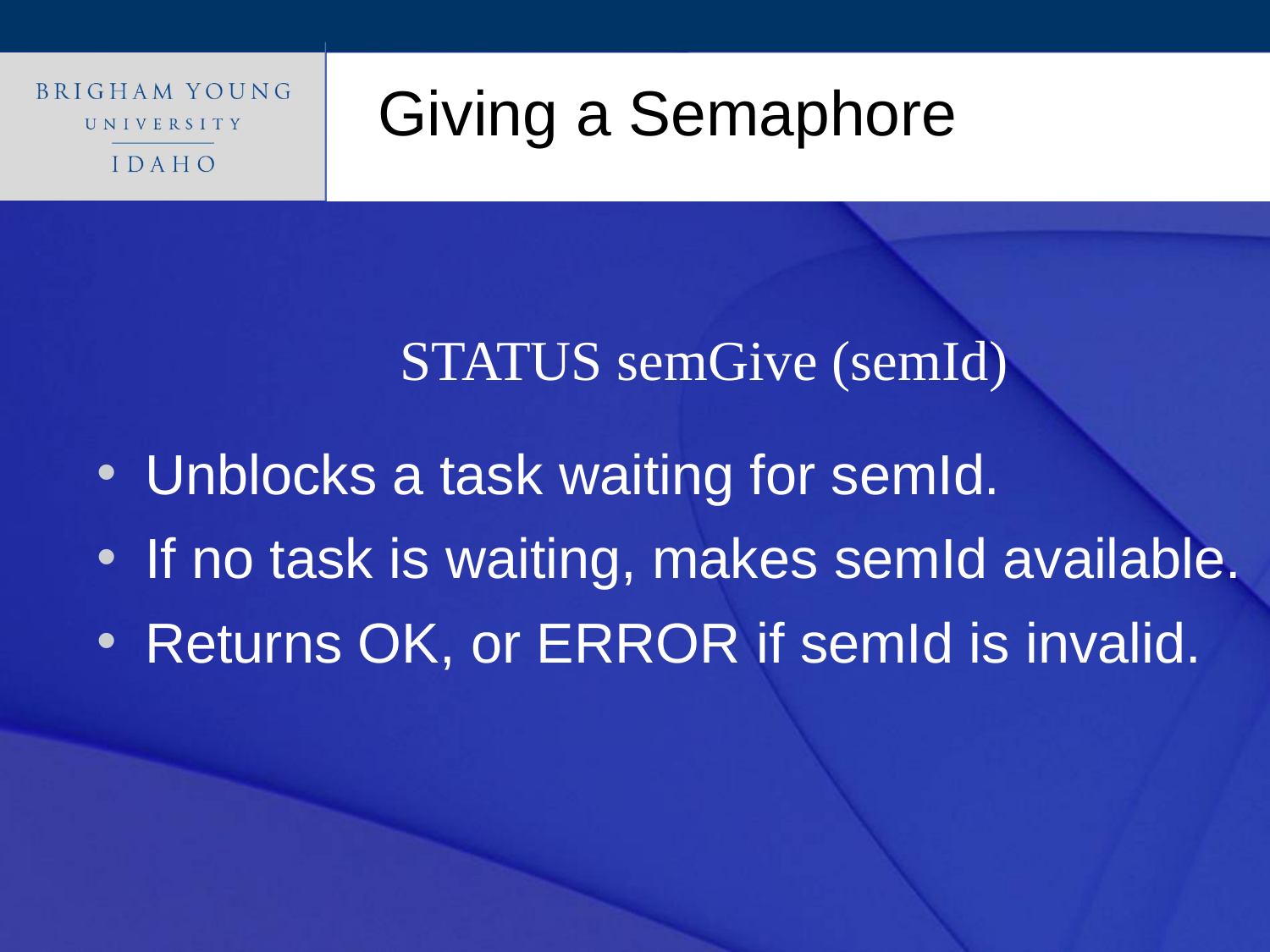

# Giving a Semaphore
STATUS semGive (semId)
Unblocks a task waiting for semId.
If no task is waiting, makes semId available.
Returns OK, or ERROR if semId is invalid.